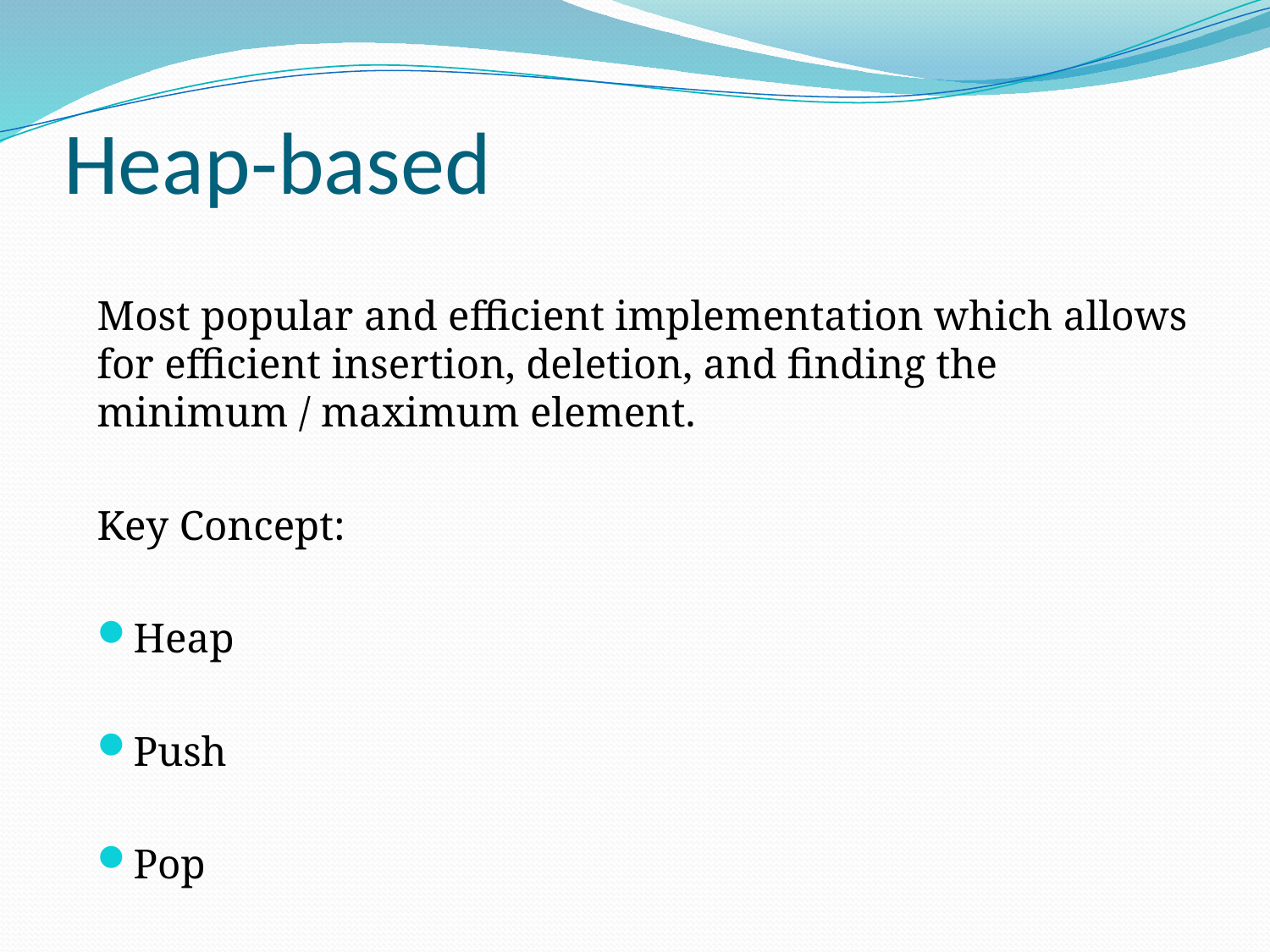

# Heap-based
Most popular and efficient implementation which allows for efficient insertion, deletion, and finding the minimum / maximum element.

Key Concept:

Heap

Push

Pop